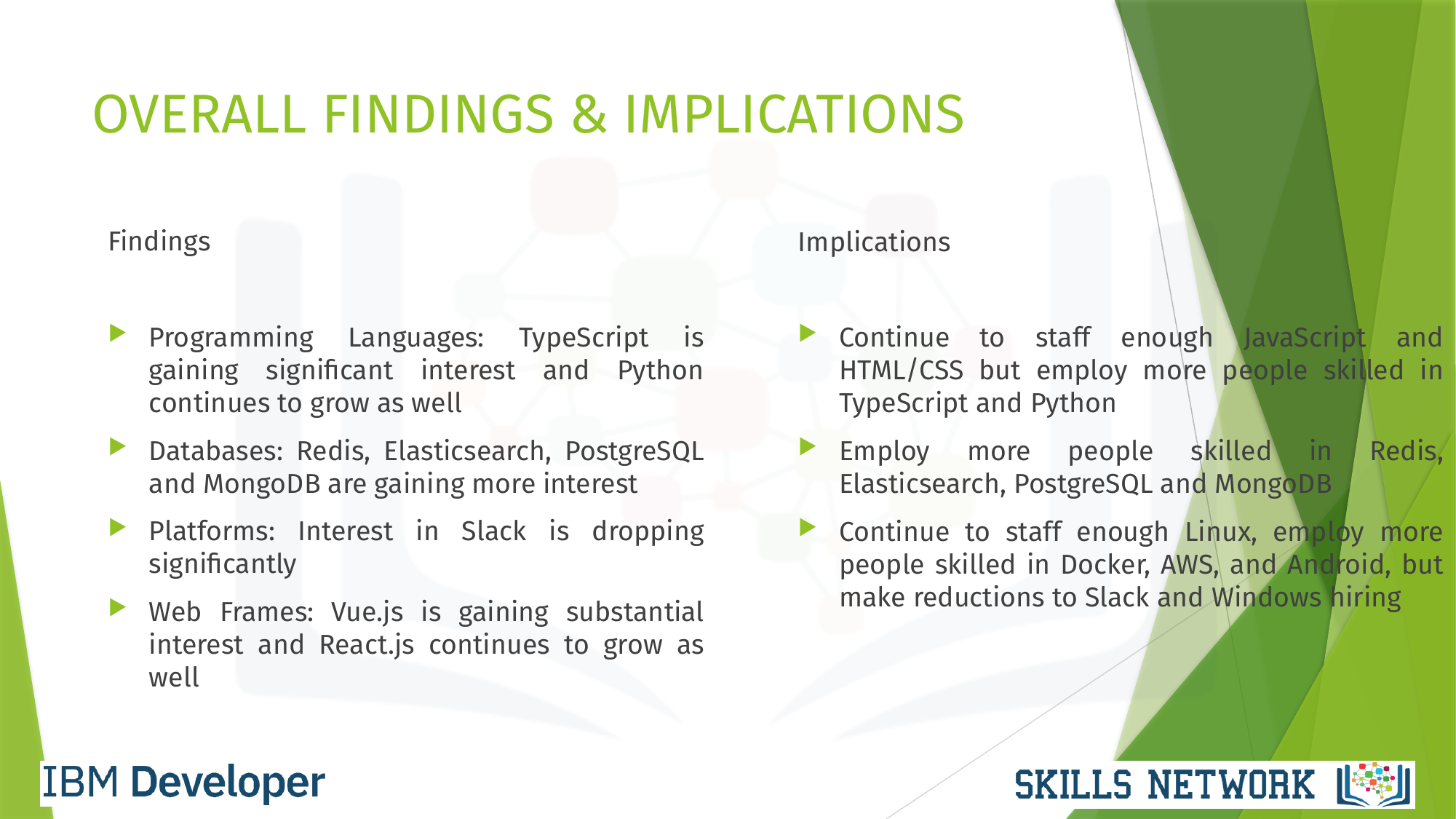

# OVERALL FINDINGS & IMPLICATIONS
Findings

Programming Languages: TypeScript is gaining significant interest and Python continues to grow as well
Databases: Redis, Elasticsearch, PostgreSQL and MongoDB are gaining more interest
Platforms: Interest in Slack is dropping significantly
Web Frames: Vue.js is gaining substantial interest and React.js continues to grow as well
Implications

Continue to staff enough JavaScript and HTML/CSS but employ more people skilled in TypeScript and Python
Employ more people skilled in Redis, Elasticsearch, PostgreSQL and MongoDB
Continue to staff enough Linux, employ more people skilled in Docker, AWS, and Android, but make reductions to Slack and Windows hiring